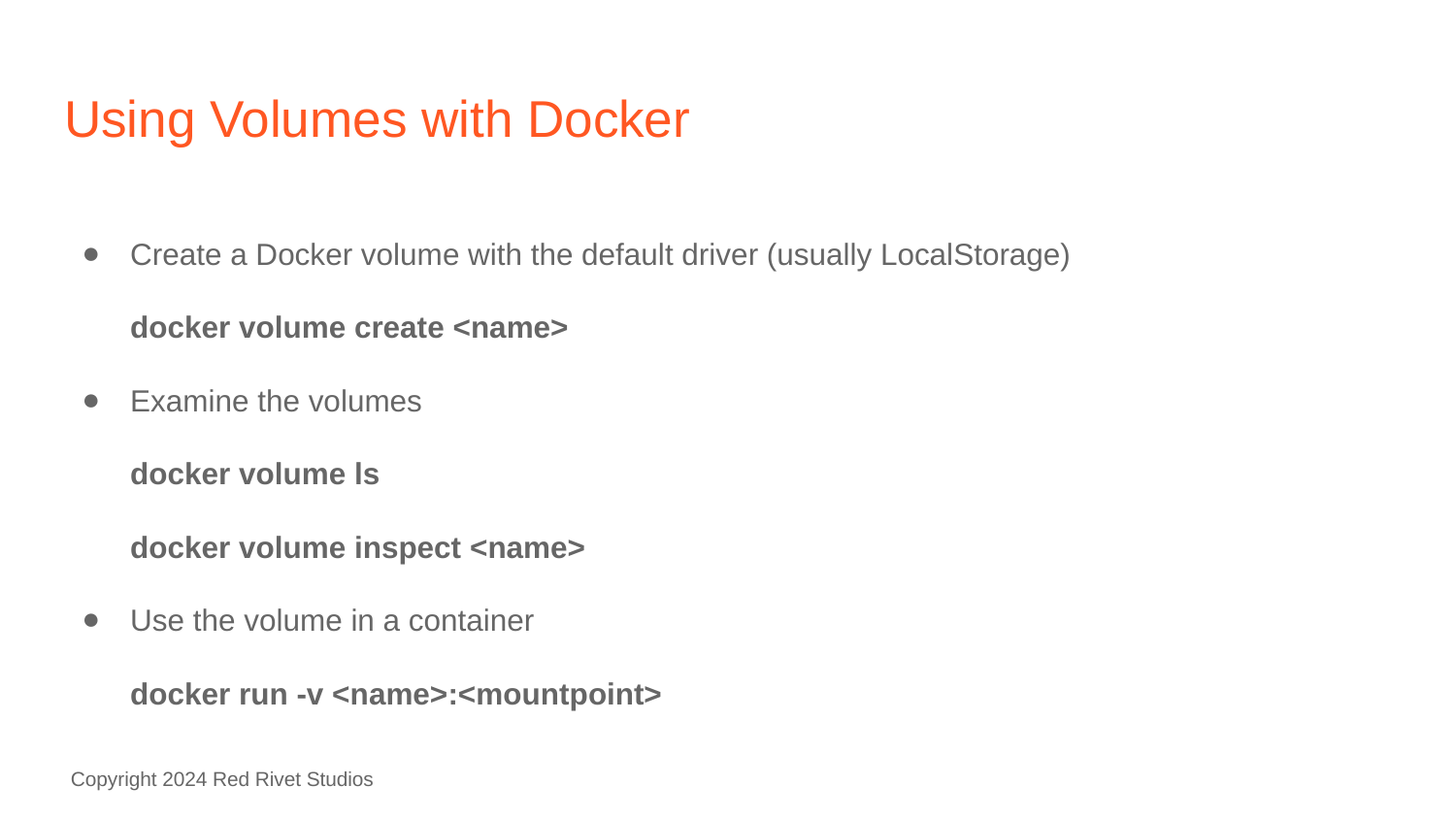

# Using Volumes with Docker
Create a Docker volume with the default driver (usually LocalStorage)
docker volume create <name>
Examine the volumes
docker volume ls
docker volume inspect <name>
Use the volume in a container
docker run -v <name>:<mountpoint>